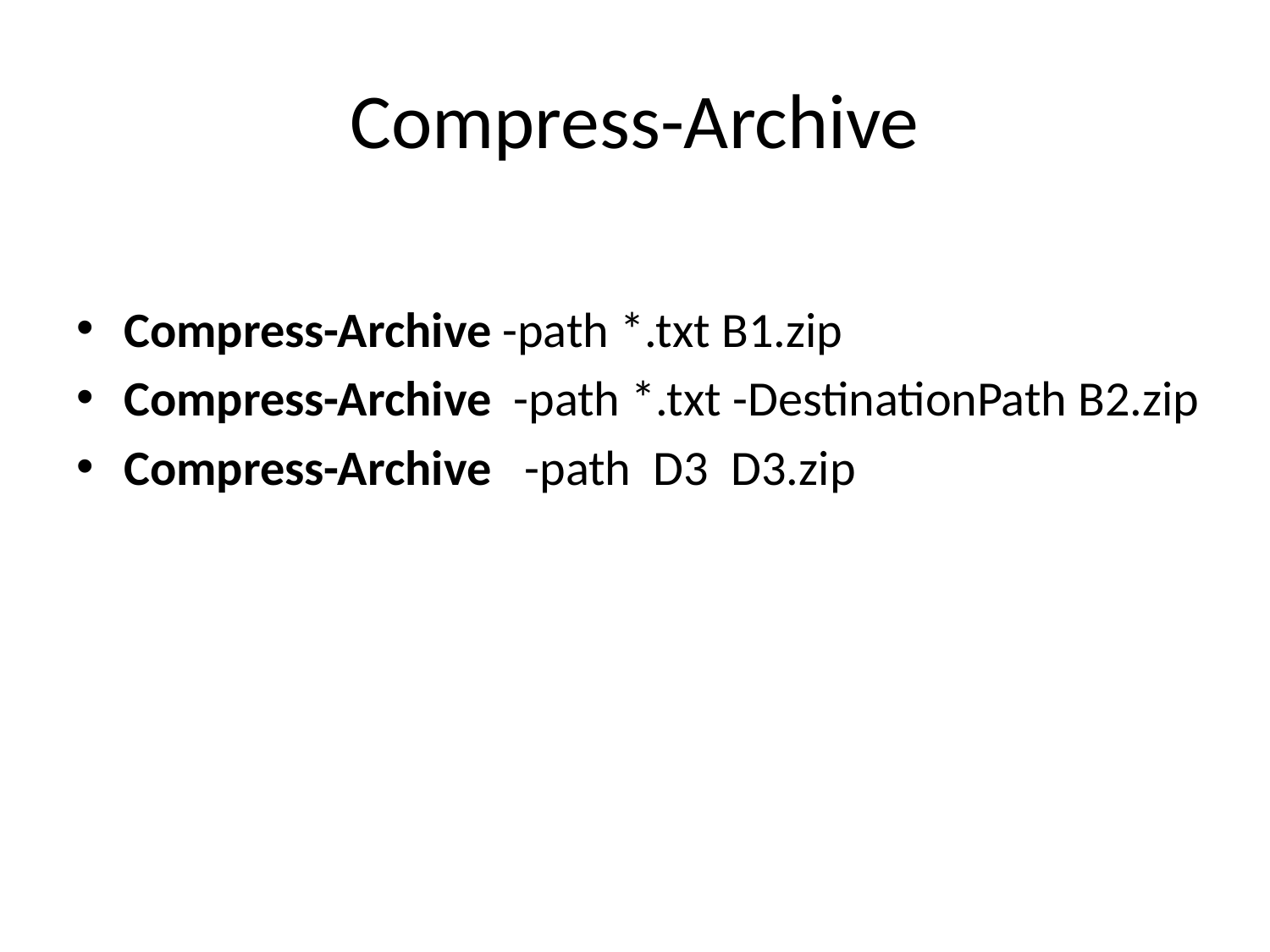

# Compress-Archive

Compress-Archive -path *.txt B1.zip
Compress-Archive  -path *.txt -DestinationPath B2.zip
Compress-Archive   -path  D3  D3.zip